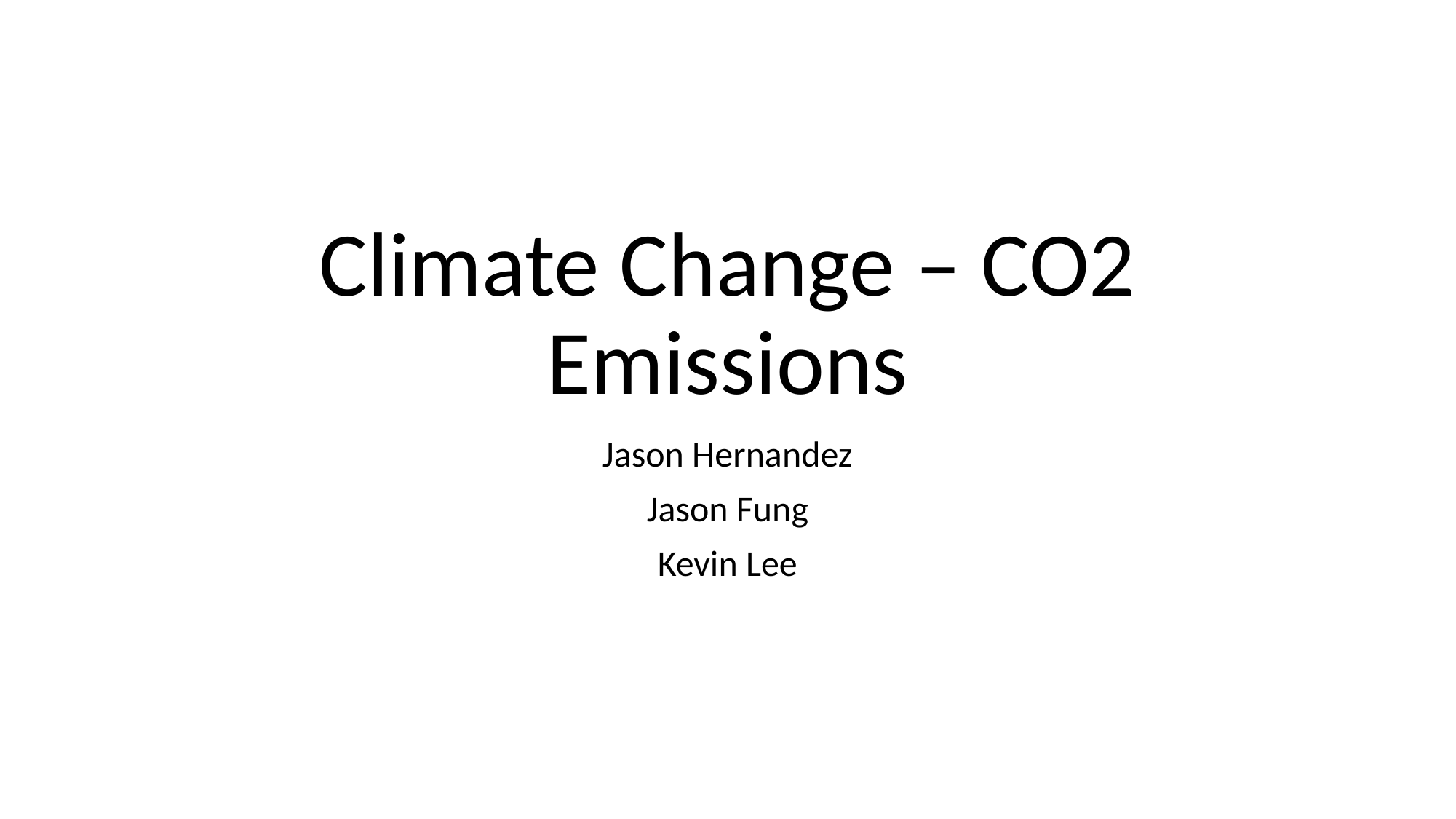

# Climate Change – CO2 Emissions
Jason Hernandez
Jason Fung
Kevin Lee